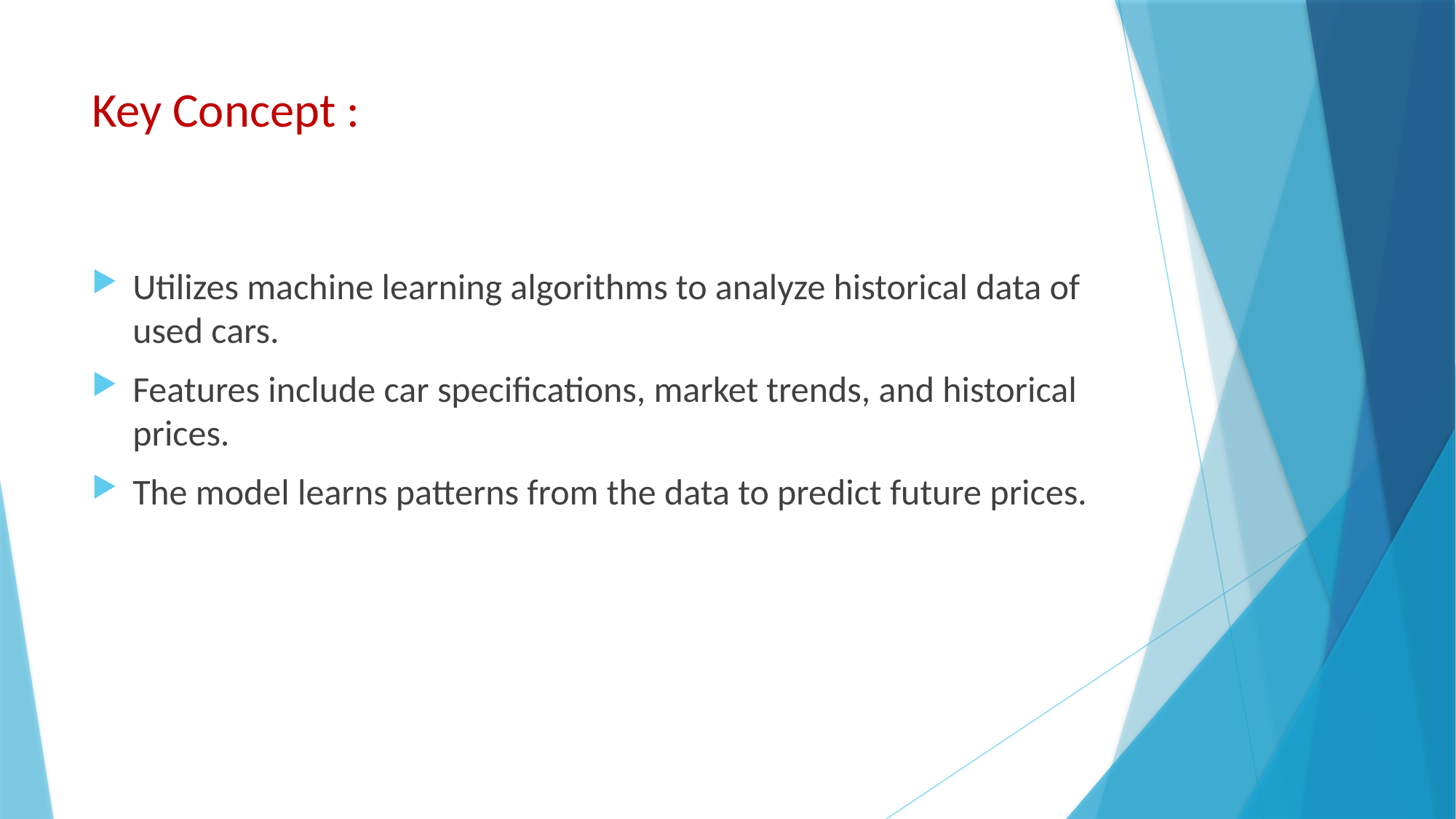

# Key Concept :
Utilizes machine learning algorithms to analyze historical data of used cars.
Features include car specifications, market trends, and historical prices.
The model learns patterns from the data to predict future prices.